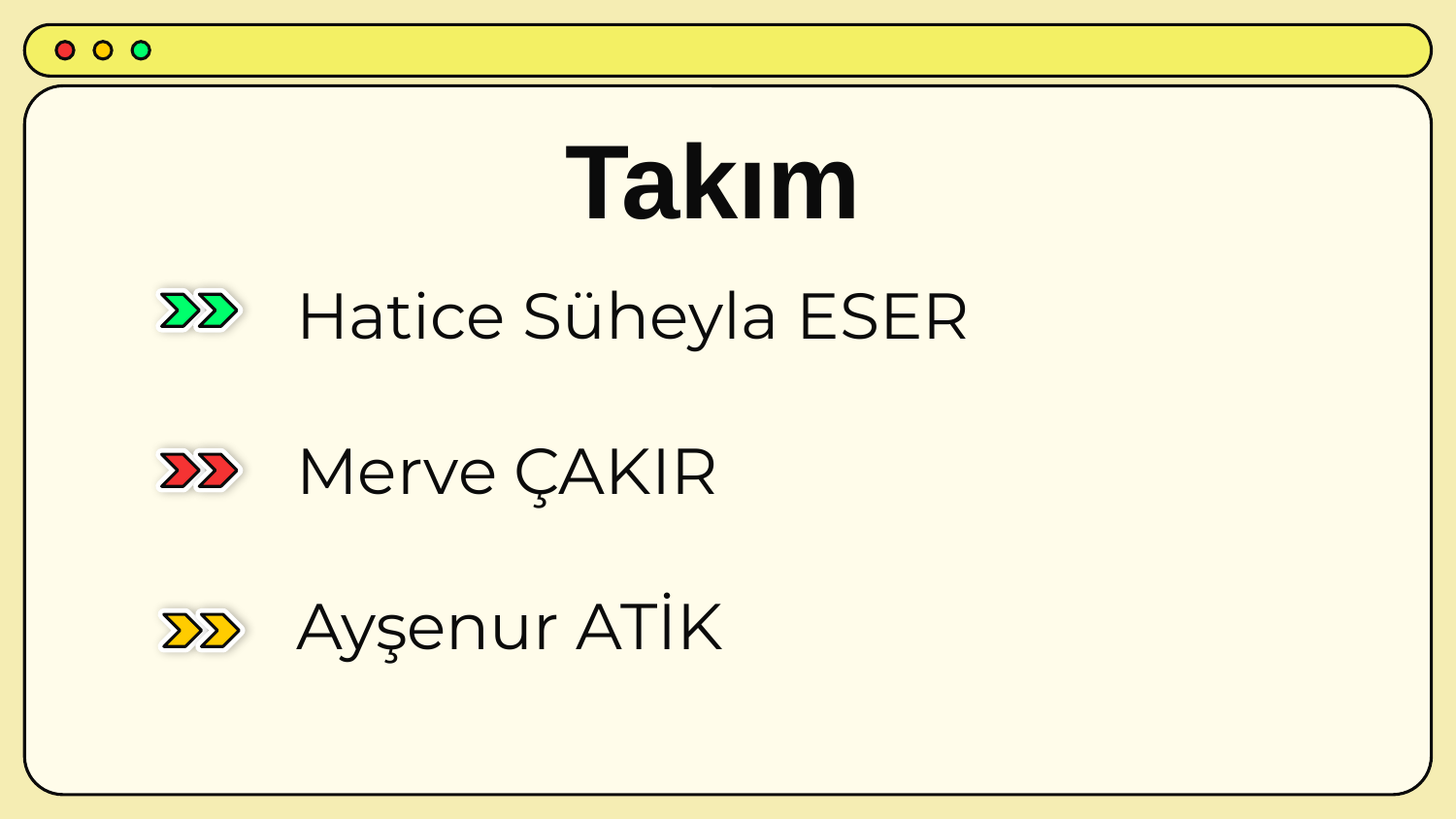

# Takım
Hatice Süheyla ESER

Merve ÇAKIR

Ayşenur ATİK